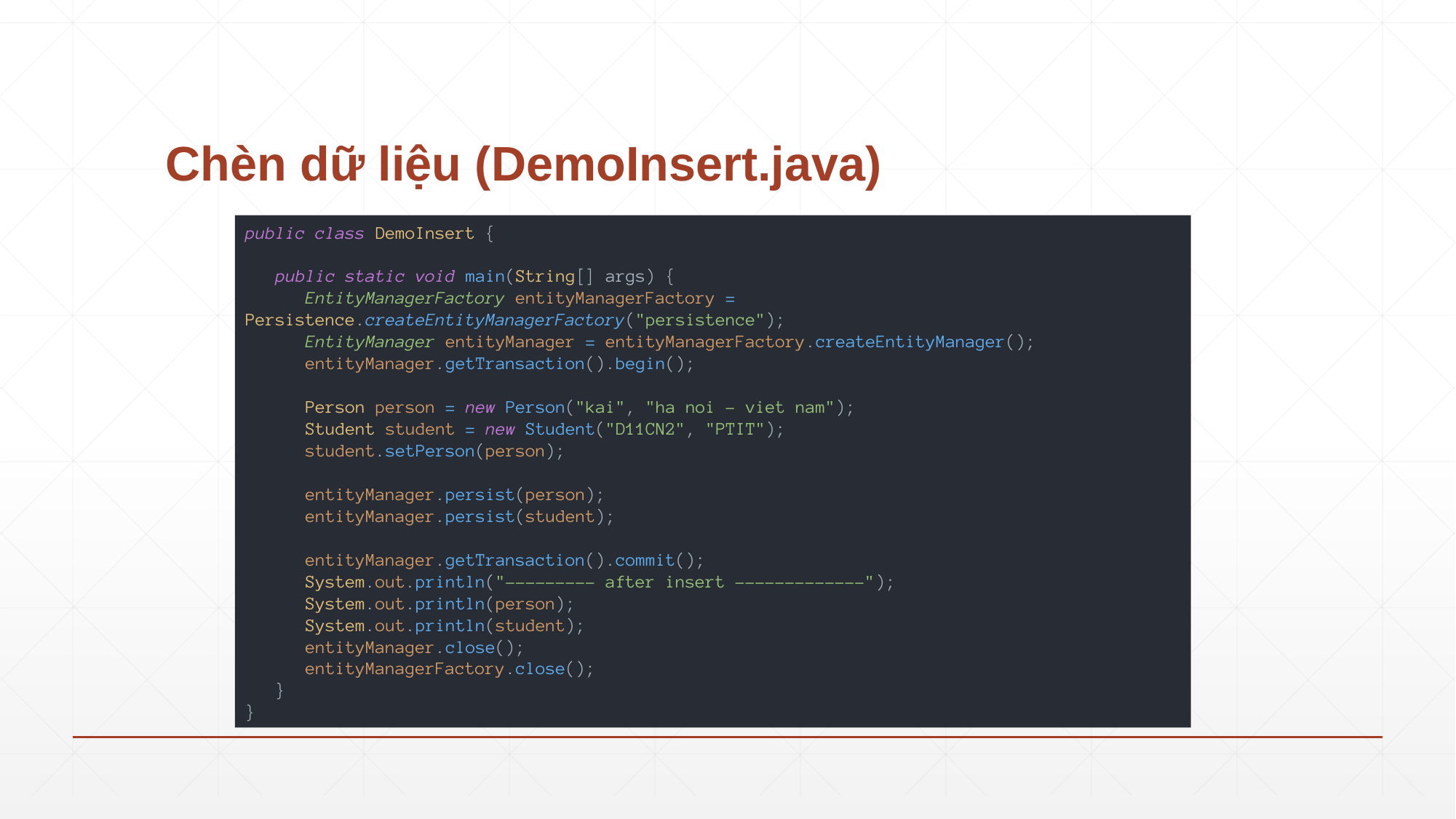

# Chèn dữ liệu (DemoInsert.java)
public class DemoInsert {
   public static void main(String[] args) {
      EntityManagerFactory entityManagerFactory = Persistence.createEntityManagerFactory("persistence");
      EntityManager entityManager = entityManagerFactory.createEntityManager();
      entityManager.getTransaction().begin();
      Person person = new Person("kai", "ha noi - viet nam");
      Student student = new Student("D11CN2", "PTIT");
      student.setPerson(person);
      entityManager.persist(person);
      entityManager.persist(student);
      entityManager.getTransaction().commit();
      System.out.println("--------- after insert -------------");
      System.out.println(person);
      System.out.println(student);
      entityManager.close();
      entityManagerFactory.close();
   }
}